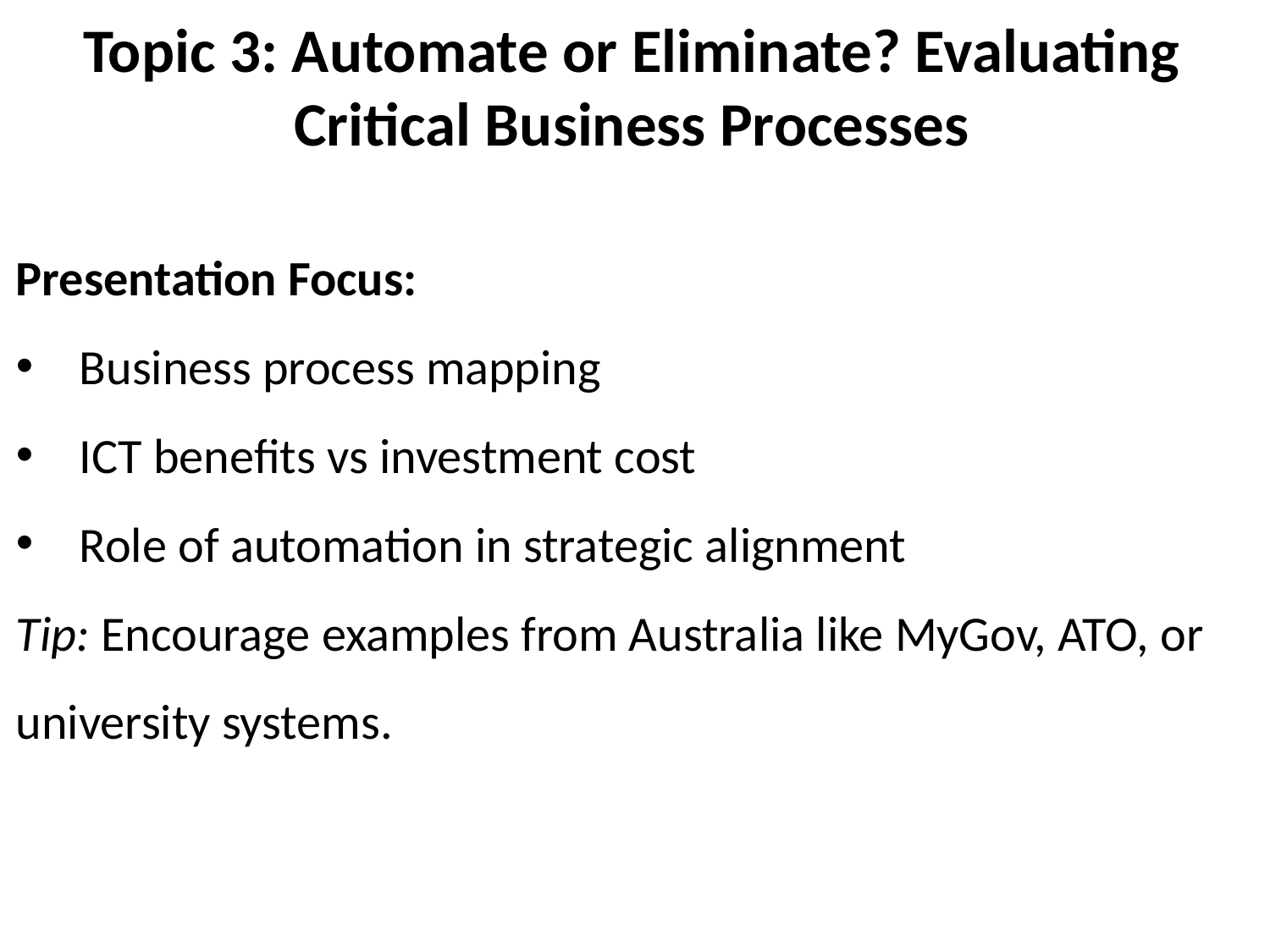

Topic 3: Automate or Eliminate? Evaluating Critical Business Processes
10
Presentation Focus:
Business process mapping
ICT benefits vs investment cost
Role of automation in strategic alignment
Tip: Encourage examples from Australia like MyGov, ATO, or university systems.